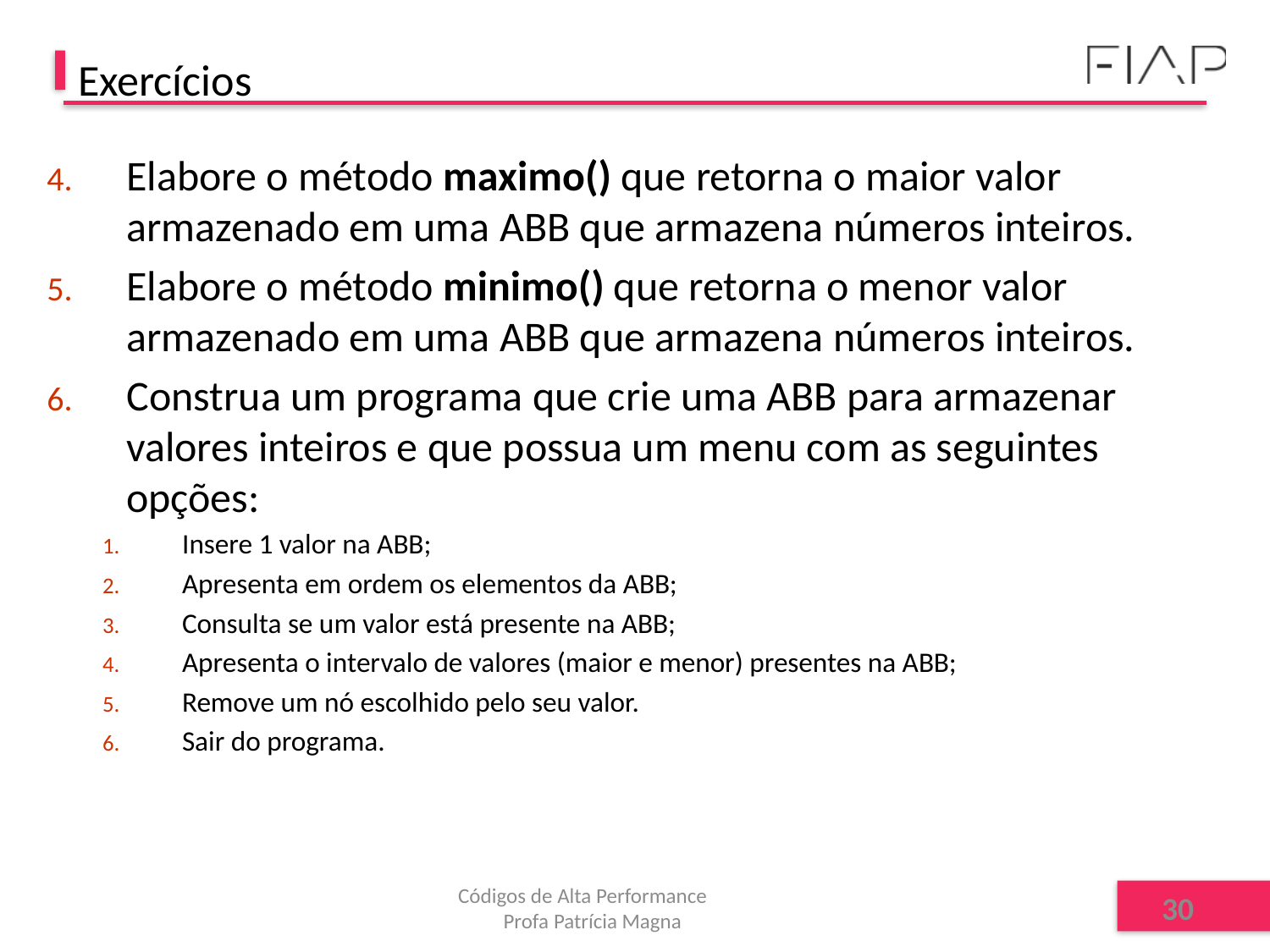

# Exercícios
Elabore o método maximo() que retorna o maior valor armazenado em uma ABB que armazena números inteiros.
Elabore o método minimo() que retorna o menor valor armazenado em uma ABB que armazena números inteiros.
Construa um programa que crie uma ABB para armazenar valores inteiros e que possua um menu com as seguintes opções:
Insere 1 valor na ABB;
Apresenta em ordem os elementos da ABB;
Consulta se um valor está presente na ABB;
Apresenta o intervalo de valores (maior e menor) presentes na ABB;
Remove um nó escolhido pelo seu valor.
Sair do programa.

Códigos de Alta Performance     Profa Patrícia Magna
30